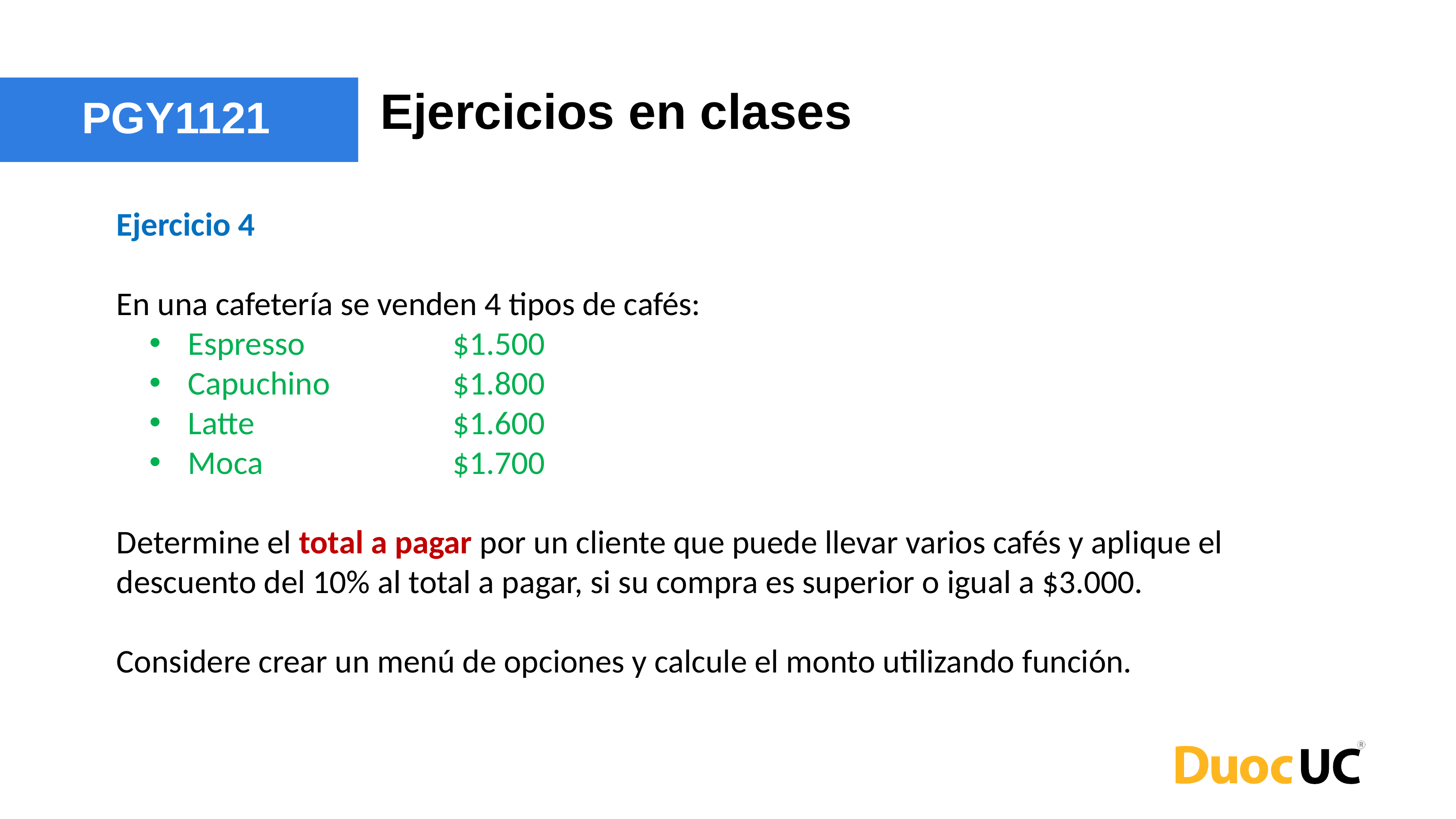

Ejercicios en clases
PGY1121
Ejercicio 4

En una cafetería se venden 4 tipos de cafés:
Espresso 			$1.500
Capuchino 		$1.800
Latte 			$1.600
Moca 			$1.700

Determine el total a pagar por un cliente que puede llevar varios cafés y aplique el descuento del 10% al total a pagar, si su compra es superior o igual a $3.000.

Considere crear un menú de opciones y calcule el monto utilizando función.